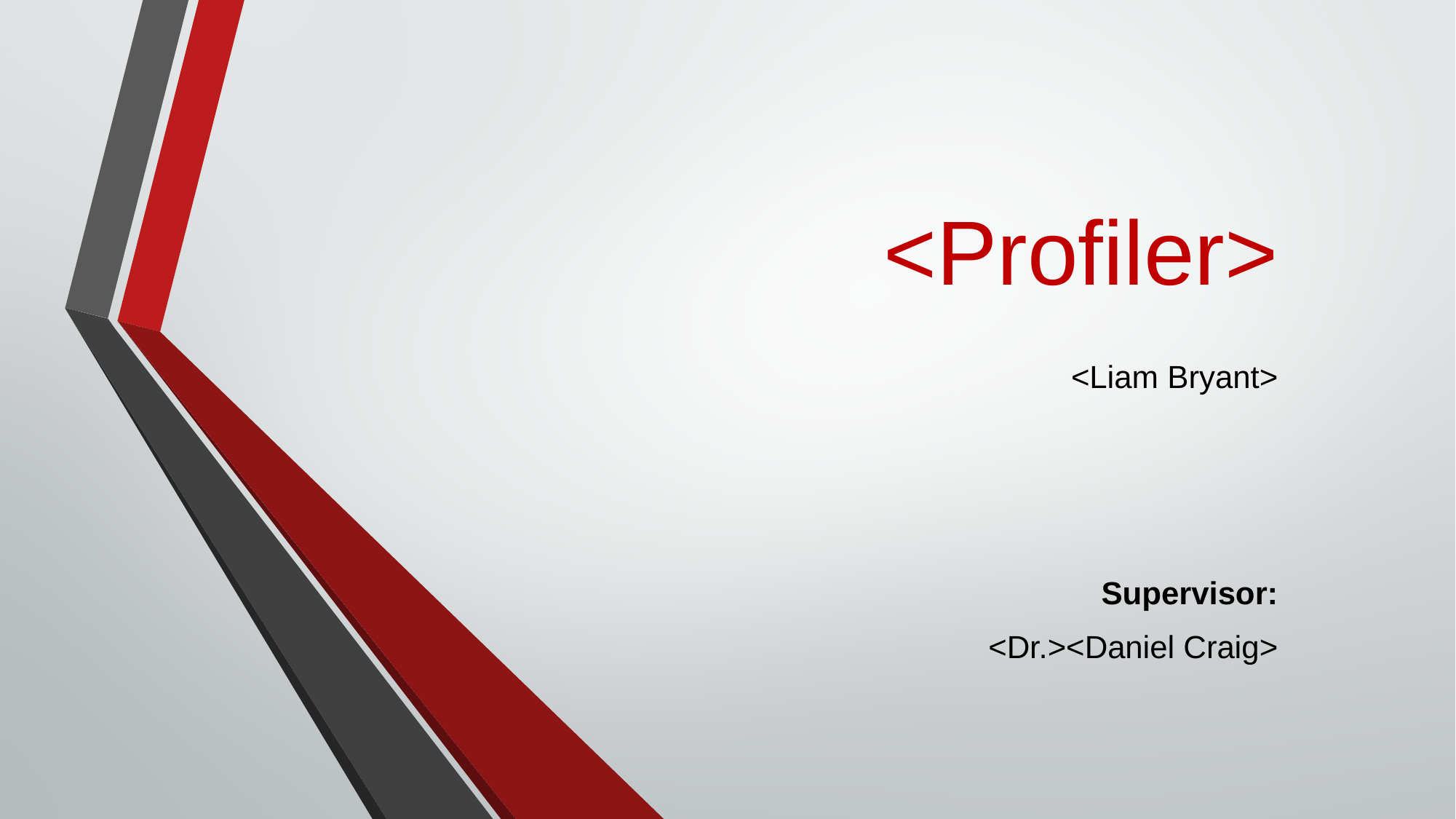

# <Profiler>
<Liam Bryant>

Supervisor:
<Dr.><Daniel Craig>